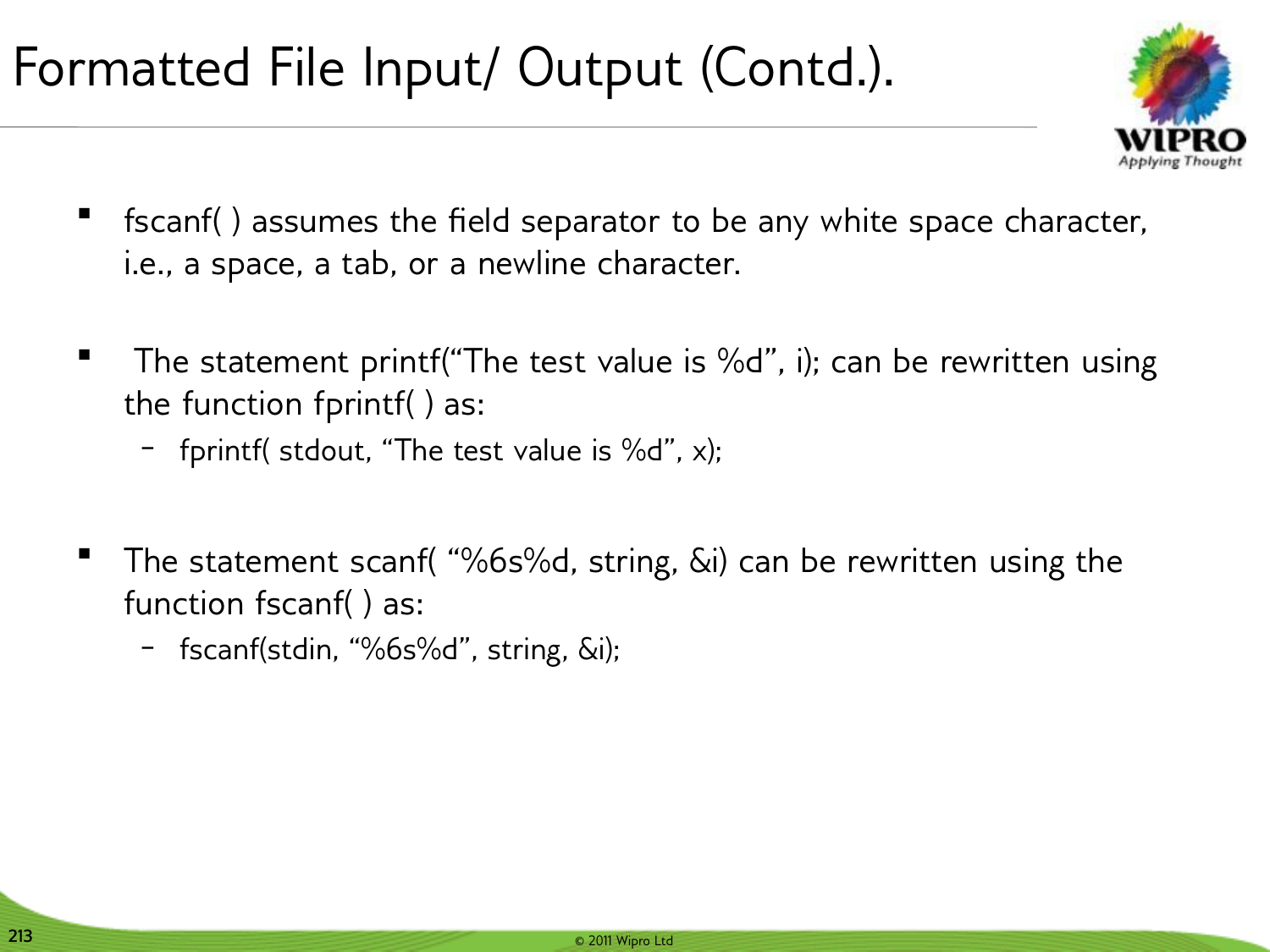

Formatted File Input/ Output (Contd.).
fscanf( ) assumes the field separator to be any white space character, i.e., a space, a tab, or a newline character.

 The statement printf(“The test value is %d”, i); can be rewritten using the function fprintf( ) as:
fprintf( stdout, “The test value is %d”, x);

The statement scanf( “%6s%d, string, &i) can be rewritten using the function fscanf( ) as:
fscanf(stdin, “%6s%d”, string, &i);